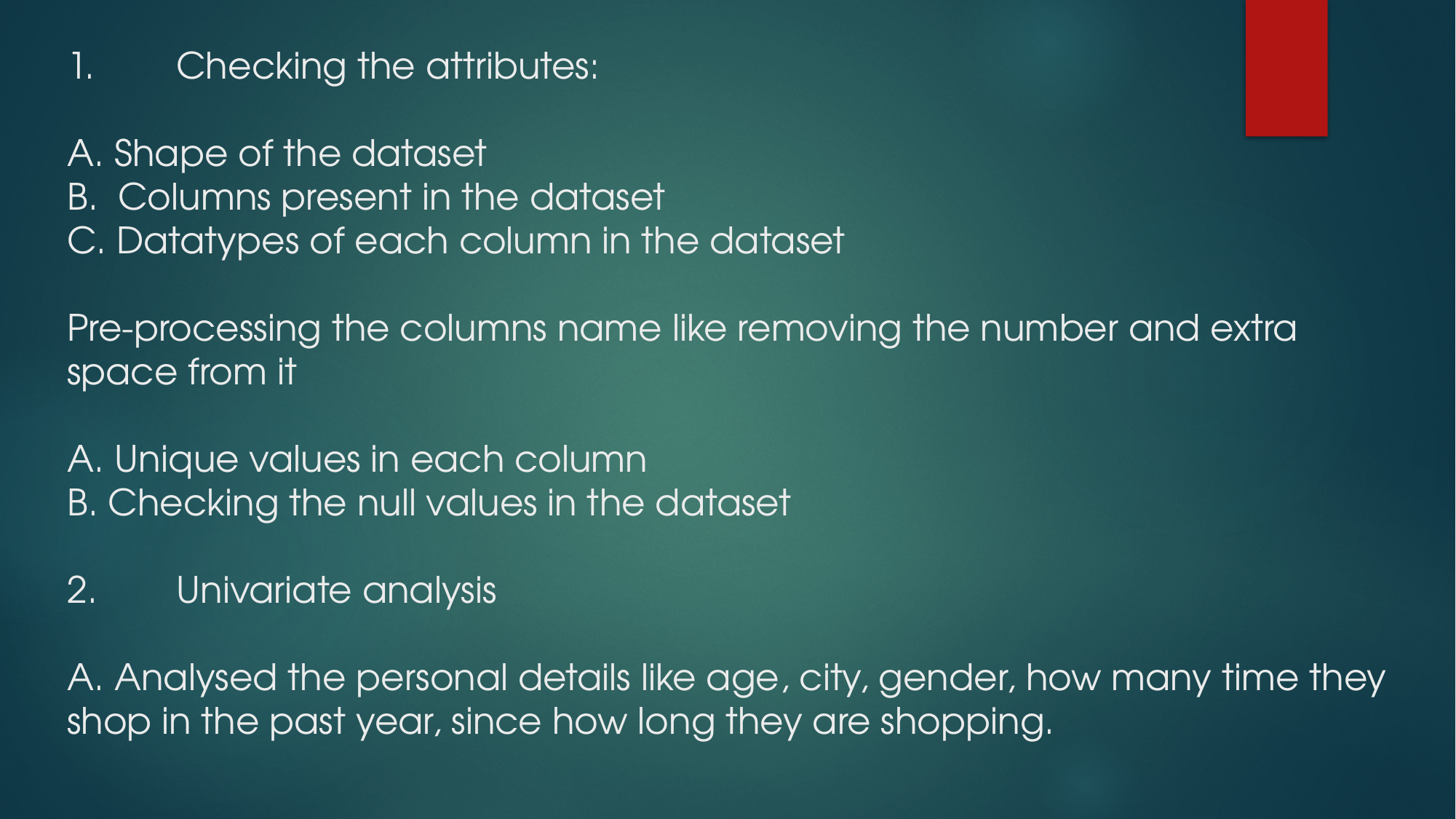

# 1.	Checking the attributes: A. Shape of the dataset B.  Columns present in the dataset C. Datatypes of each column in the dataset Pre-processing the columns name like removing the number and extra space from it A. Unique values in each column B. Checking the null values in the dataset 2.	Univariate analysis A. Analysed the personal details like age, city, gender, how many time they shop in the past year, since how long they are shopping.